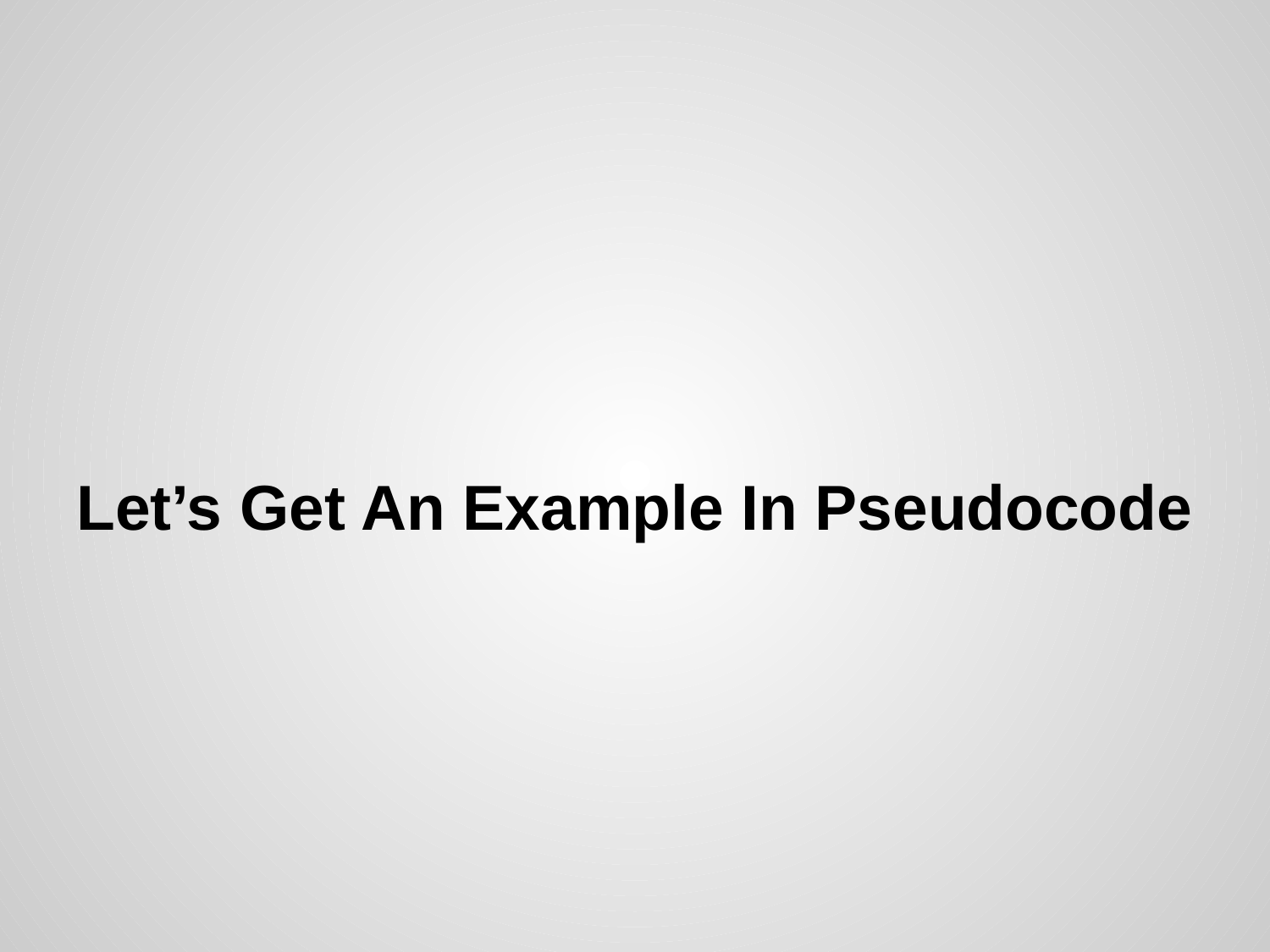

# Let’s Get An Example In Pseudocode